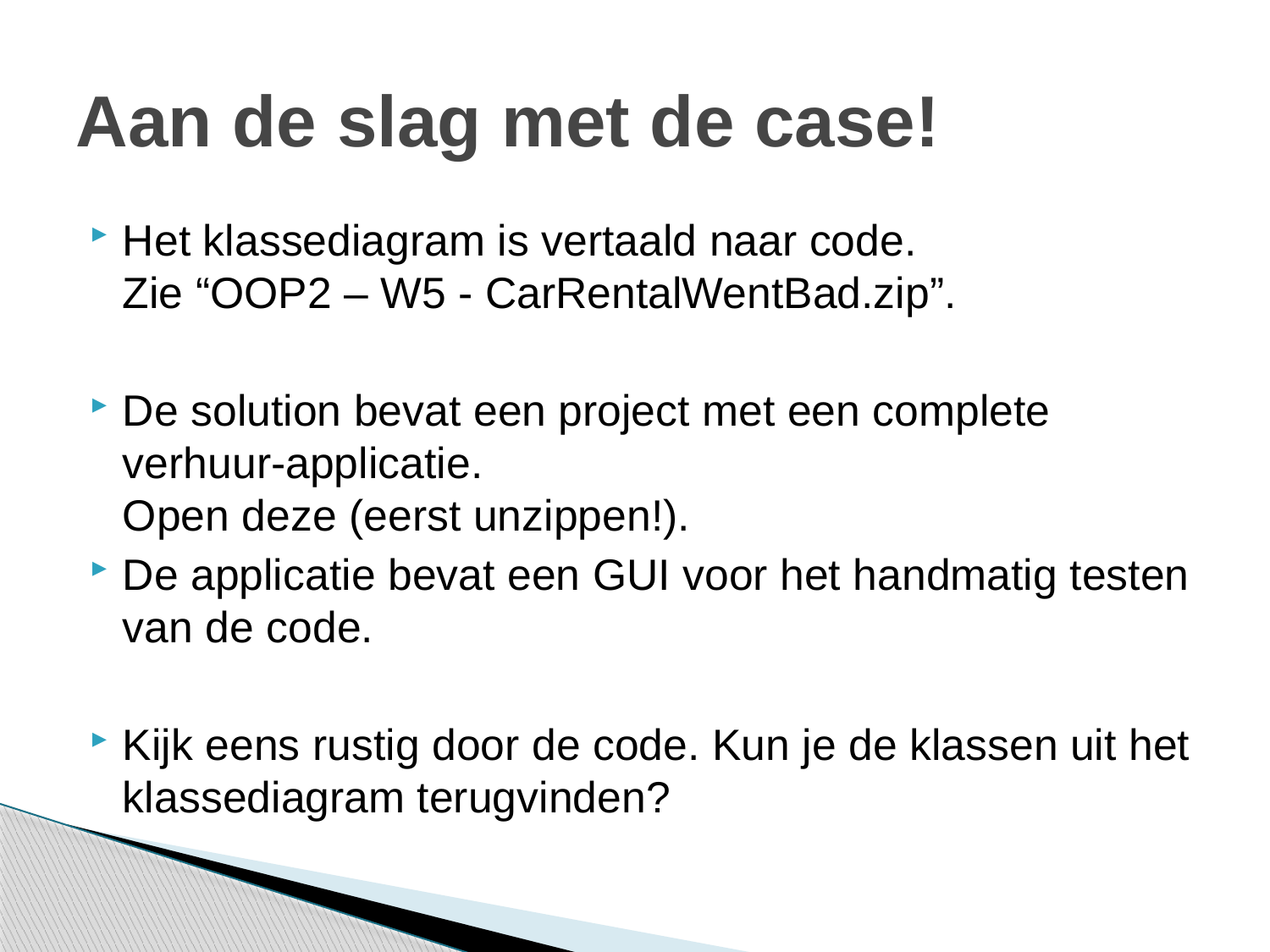

# Aan de slag met de case!
Het klassediagram is vertaald naar code.
Zie “OOP2 – W5 - CarRentalWentBad.zip”.

De solution bevat een project met een complete verhuur-applicatie.
Open deze (eerst unzippen!).
De applicatie bevat een GUI voor het handmatig testen van de code.

Kijk eens rustig door de code. Kun je de klassen uit het klassediagram terugvinden?